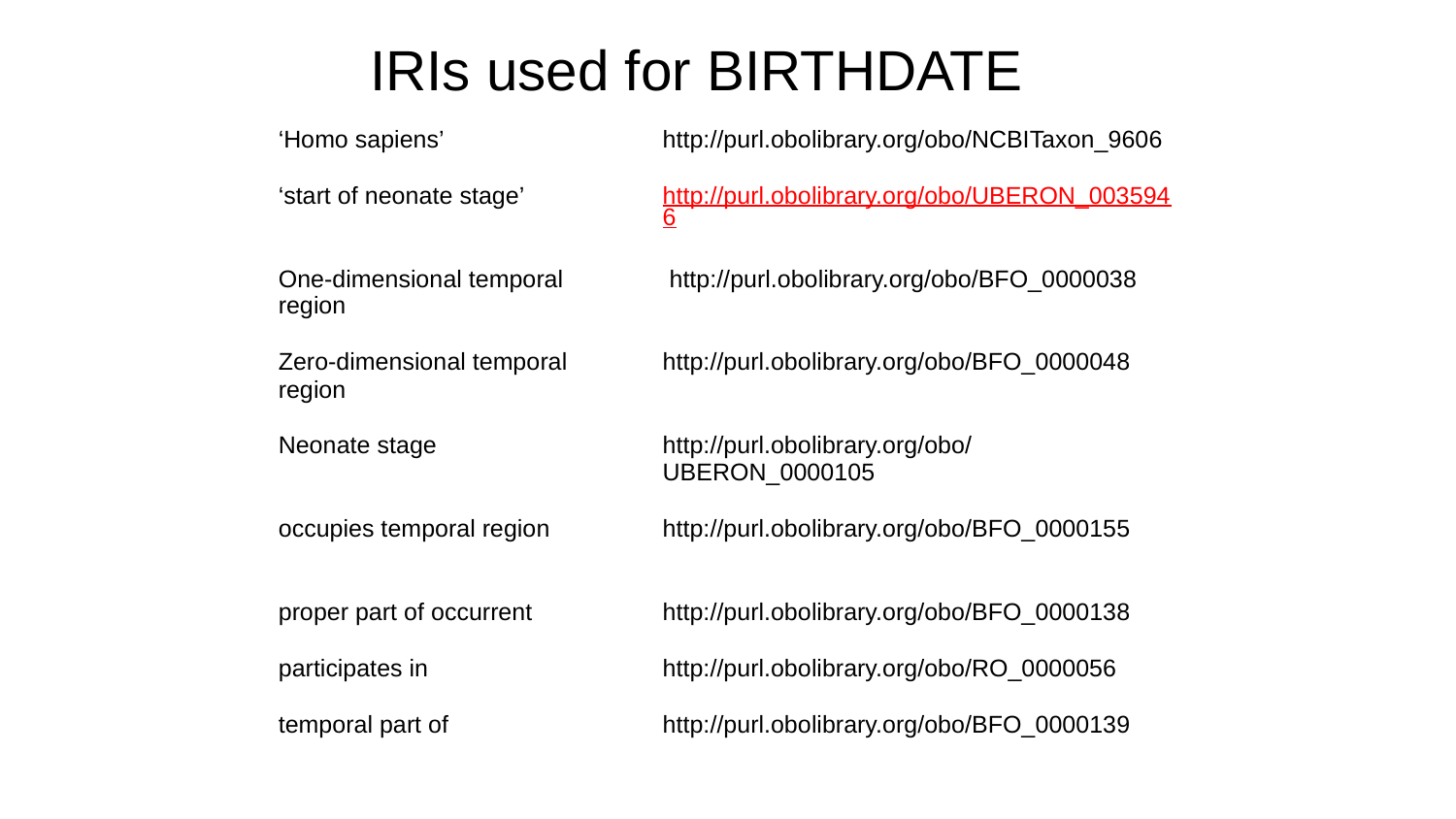

# IRIs used for BIRTHDATE
| ‘Homo sapiens’ | http://purl.obolibrary.org/obo/NCBITaxon\_9606 |
| --- | --- |
| ‘start of neonate stage’ | http://purl.obolibrary.org/obo/UBERON\_0035946 |
| One-dimensional temporal region | http://purl.obolibrary.org/obo/BFO\_0000038 |
| Zero-dimensional temporal region | http://purl.obolibrary.org/obo/BFO\_0000048 |
| Neonate stage | http://purl.obolibrary.org/obo/UBERON\_0000105 |
| occupies temporal region | http://purl.obolibrary.org/obo/BFO\_0000155 |
| proper part of occurrent | http://purl.obolibrary.org/obo/BFO\_0000138 |
| participates in | http://purl.obolibrary.org/obo/RO\_0000056 |
| temporal part of | http://purl.obolibrary.org/obo/BFO\_0000139 |